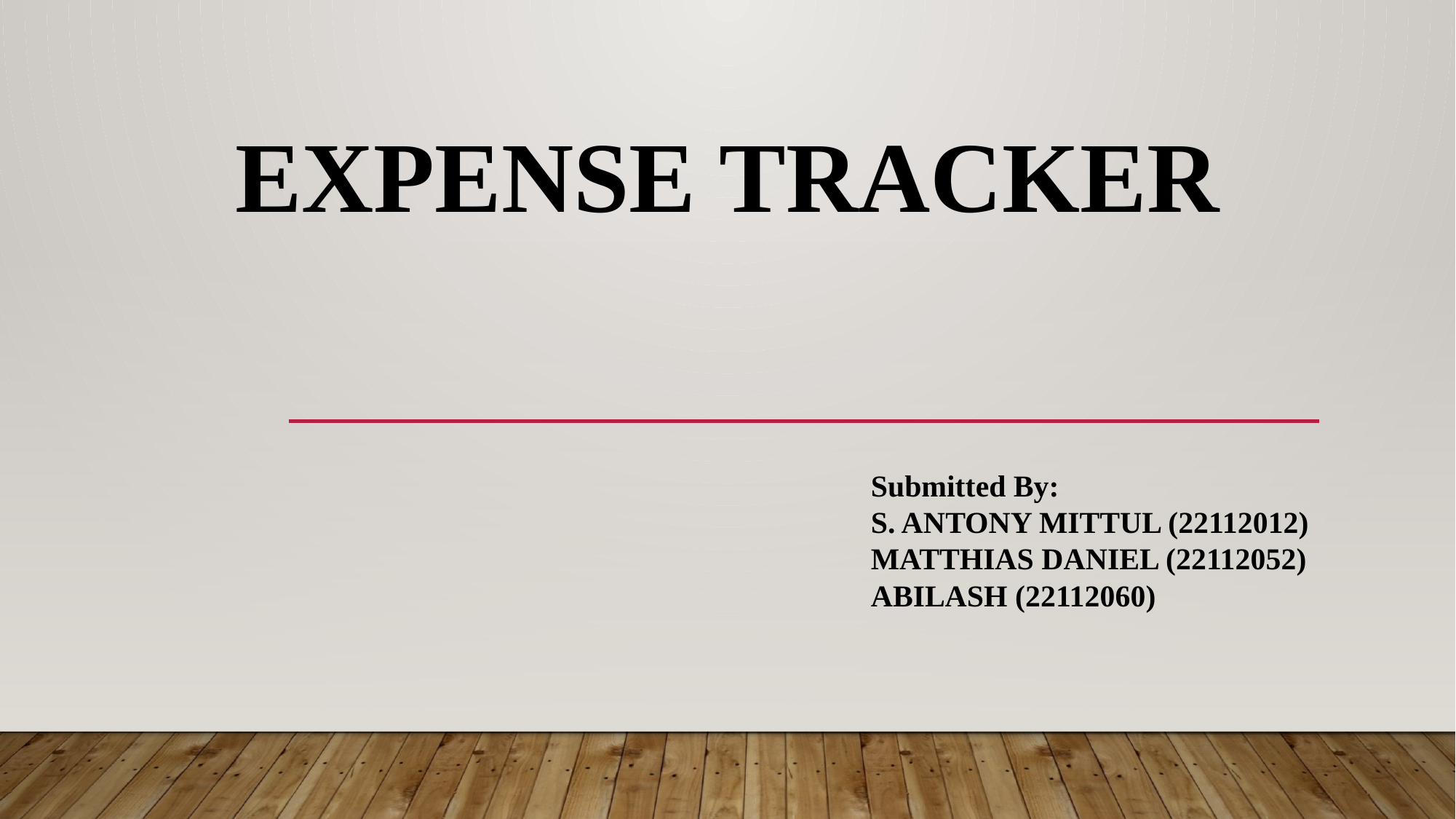

# EXPENSE TRACKER
Submitted By:
S. ANTONY MITTUL (22112012)
MATTHIAS DANIEL (22112052)
ABILASH (22112060)